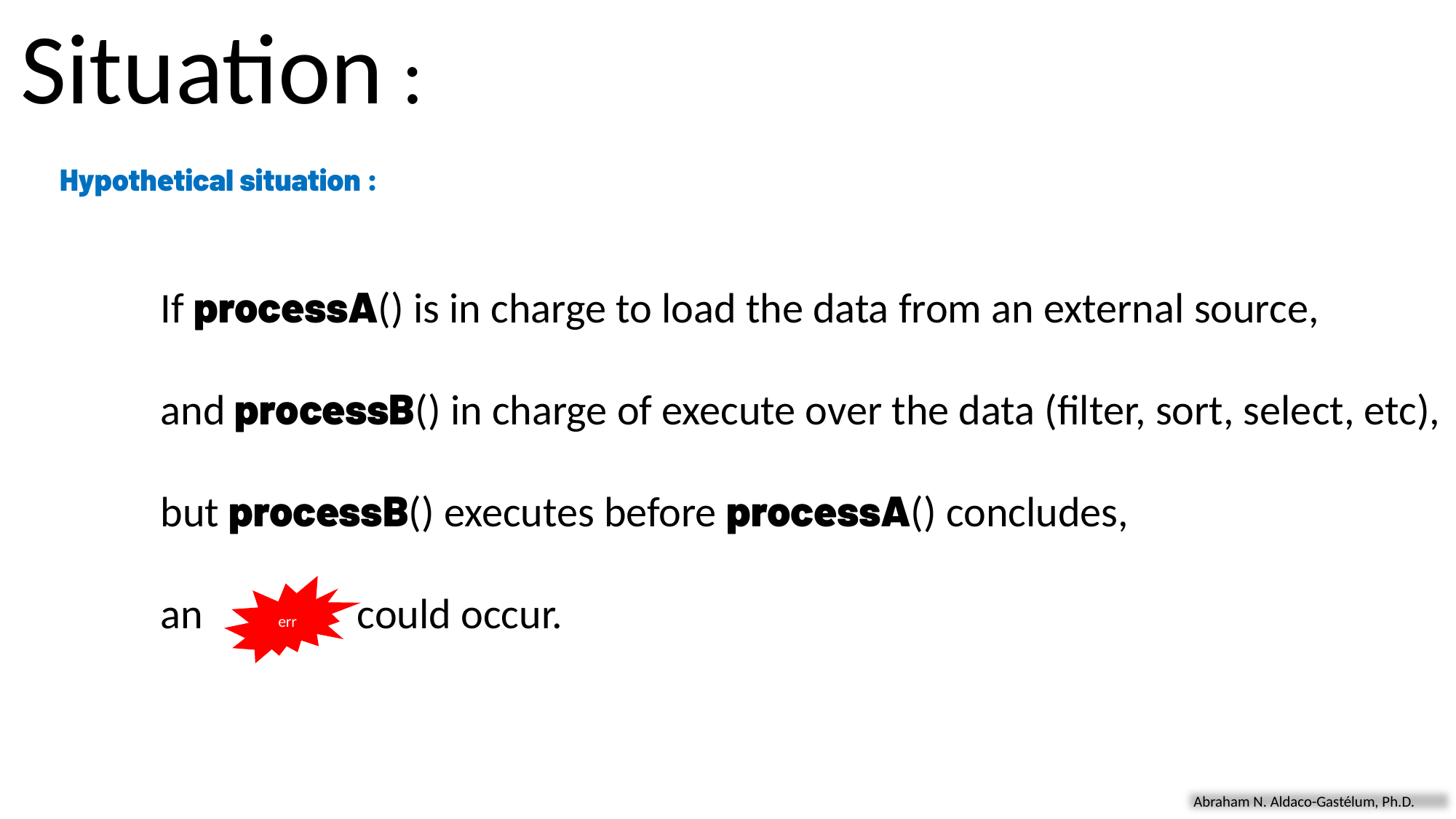

Situation :
Hypothetical situation :
If processA() is in charge to load the data from an external source,

and processB() in charge of execute over the data (filter, sort, select, etc),

but processB() executes before processA() concludes,

an                could occur.
err